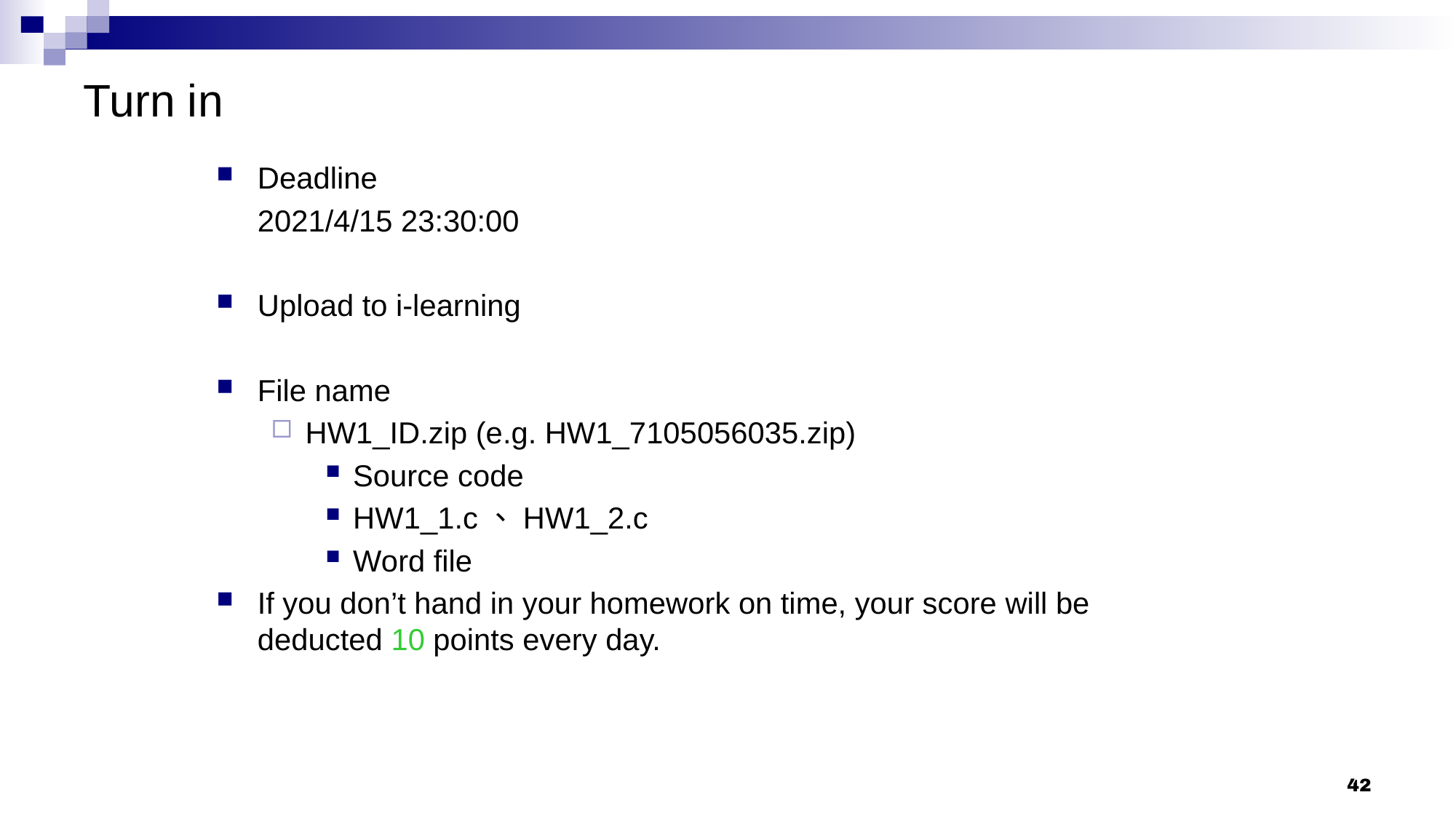

# Turn in
Deadline
	2021/4/15 23:30:00

Upload to i-learning

File name
HW1_ID.zip (e.g. HW1_7105056035.zip)
Source code
HW1_1.c、HW1_2.c
Word file
If you don’t hand in your homework on time, your score will be deducted 10 points every day.

42